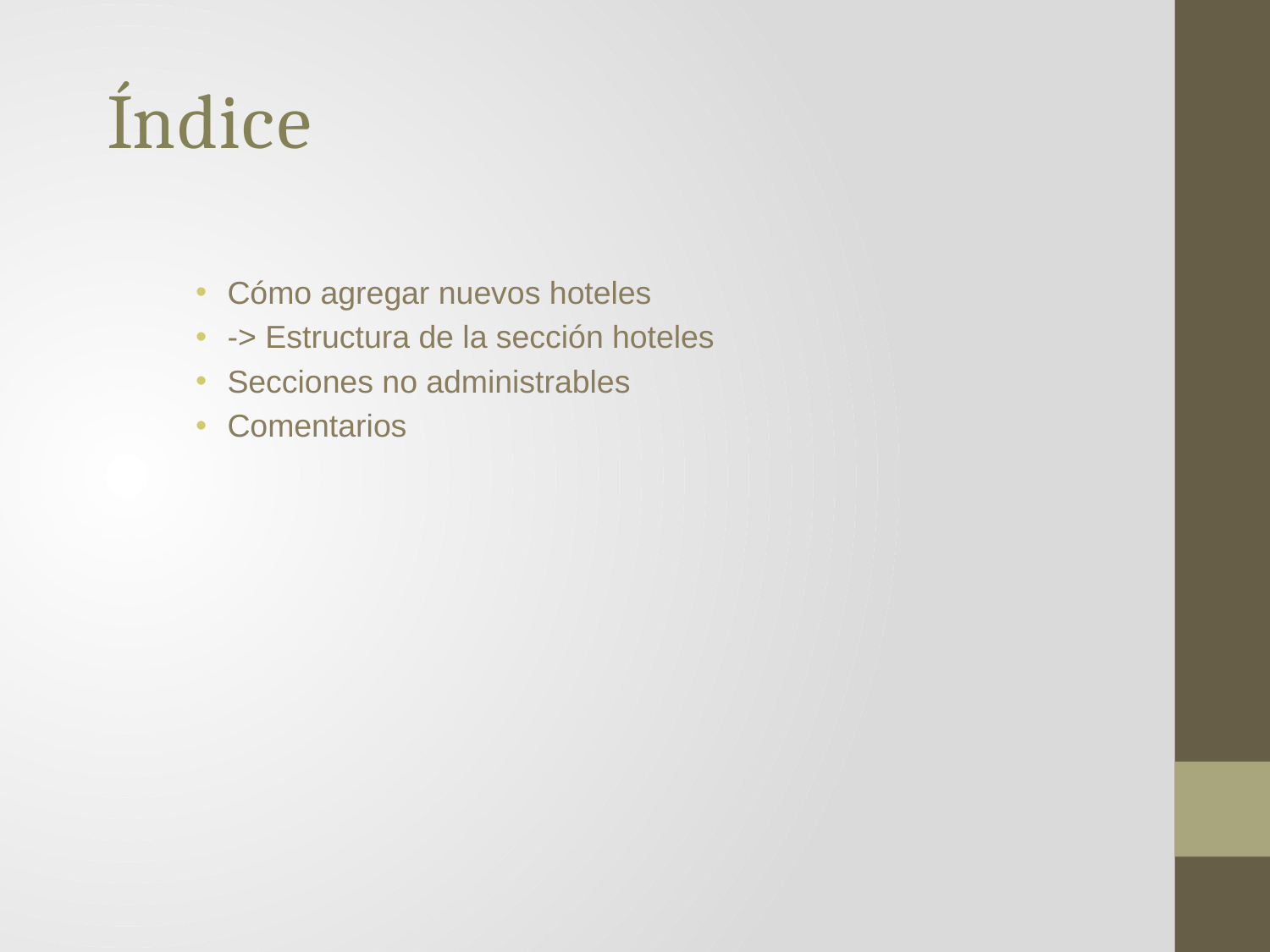

Índice
Cómo agregar nuevos hoteles
-> Estructura de la sección hoteles
Secciones no administrables
Comentarios